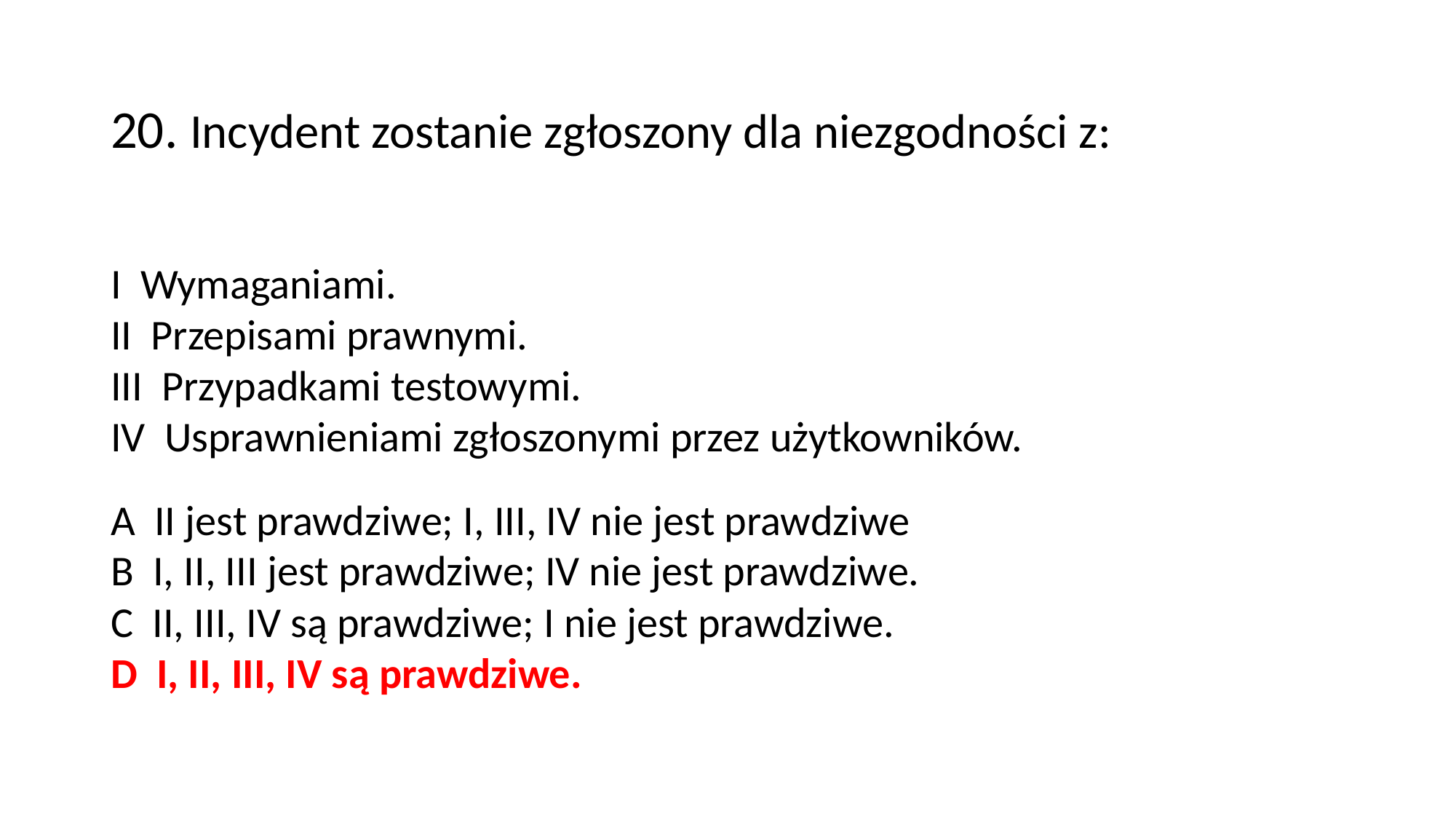

20. Incydent zostanie zgłoszony dla niezgodności z:

I  Wymaganiami.
II  Przepisami prawnymi.
III  Przypadkami testowymi.
IV  Usprawnieniami zgłoszonymi przez użytkowników.

A  II jest prawdziwe; I, III, IV nie jest prawdziwe
B  I, II, III jest prawdziwe; IV nie jest prawdziwe.
C  II, III, IV są prawdziwe; I nie jest prawdziwe.
D  I, II, III, IV są prawdziwe.